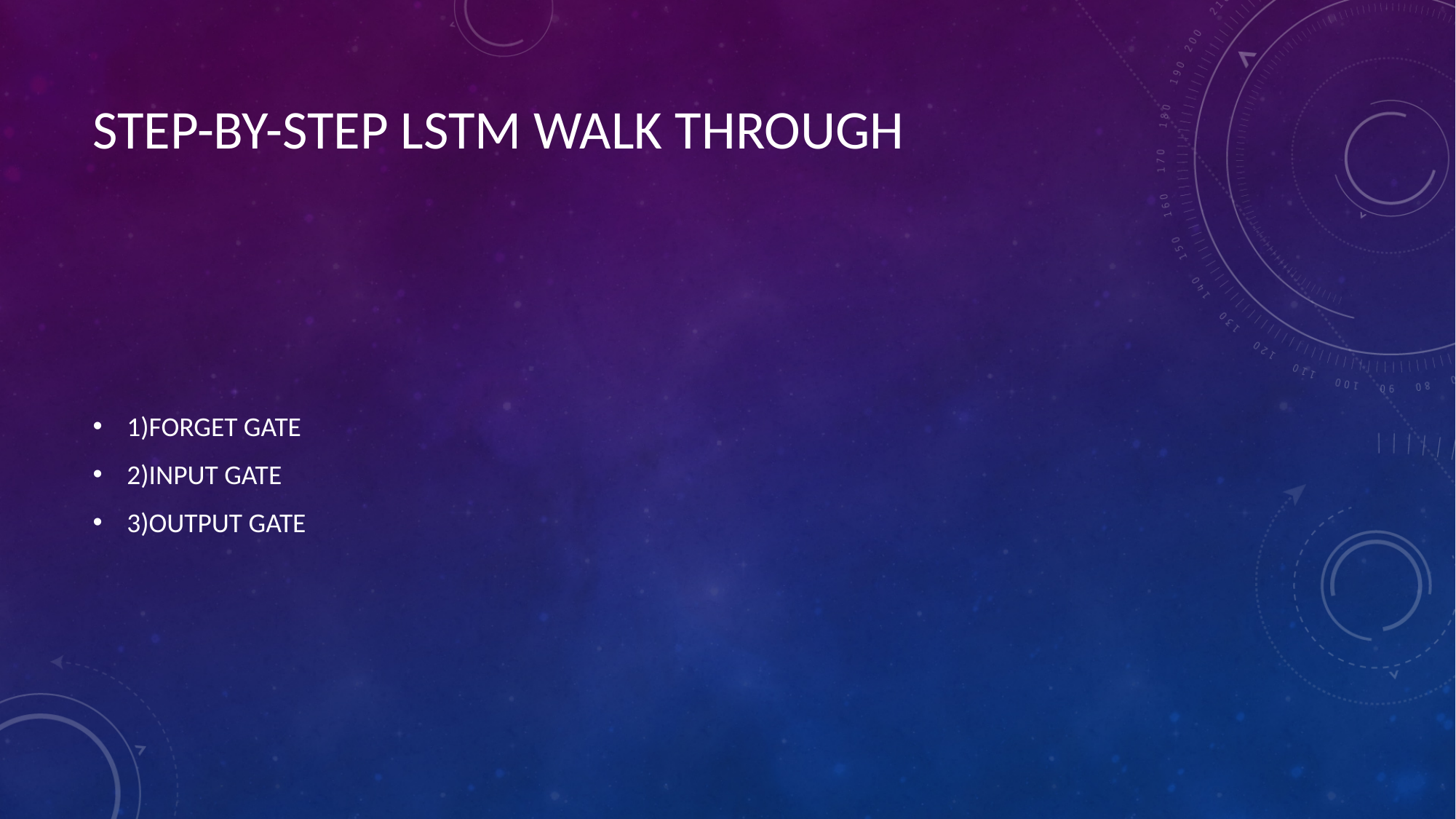

# Step-by-Step LSTM Walk Through
1)FORGET GATE
2)INPUT GATE
3)OUTPUT GATE